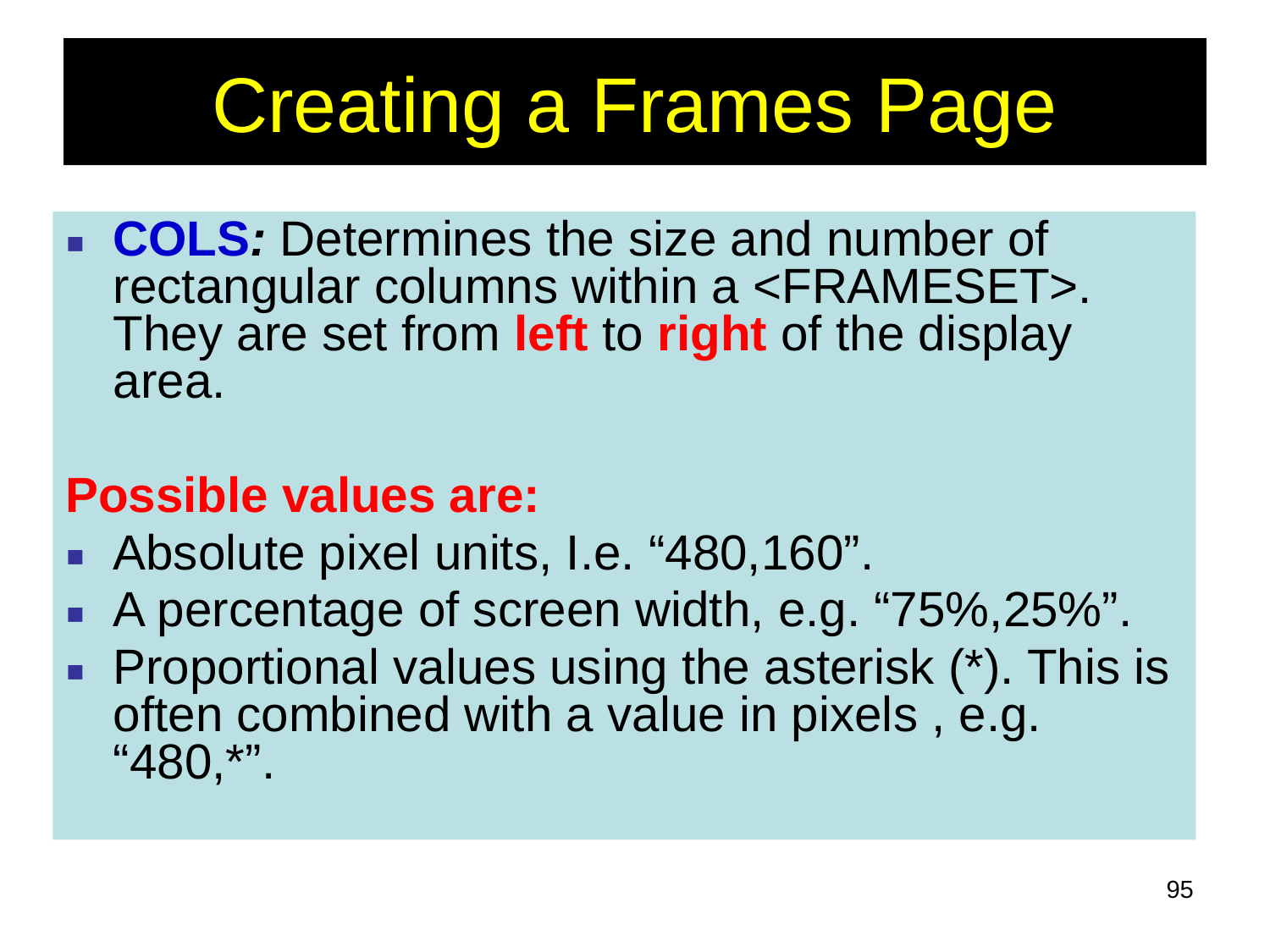

# Creating a Frames Page
COLS: Determines the size and number of rectangular columns within a <FRAMESET>. They are set from left to right of the display area.

Possible values are:
Absolute pixel units, I.e. “480,160”.
A percentage of screen width, e.g. “75%,25%”.
Proportional values using the asterisk (*). This is often combined with a value in pixels , e.g. “480,*”.

95